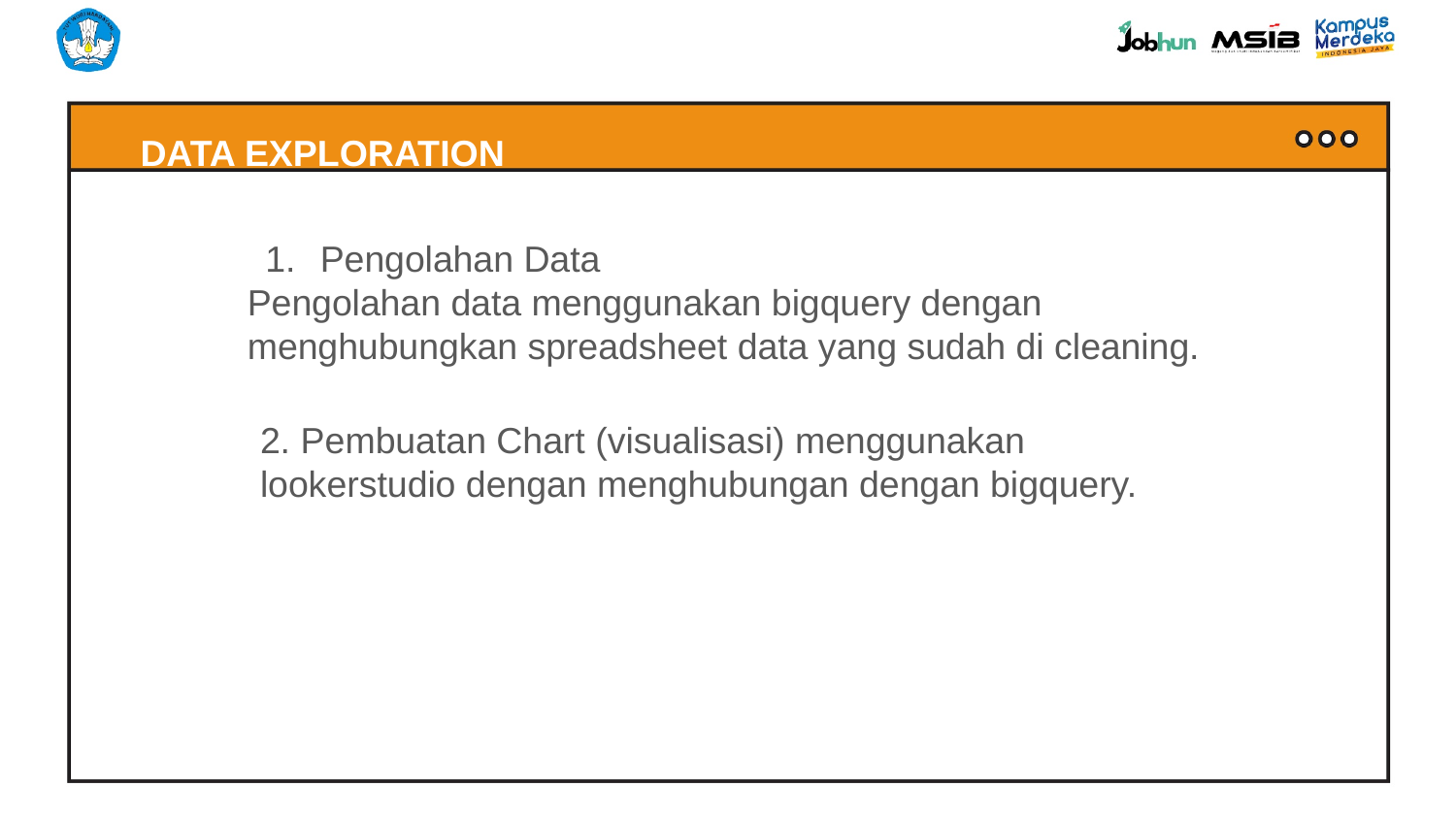

DATA EXPLORATION
Pengolahan Data
Pengolahan data menggunakan bigquery dengan menghubungkan spreadsheet data yang sudah di cleaning.
2. Pembuatan Chart (visualisasi) menggunakan lookerstudio dengan menghubungan dengan bigquery.